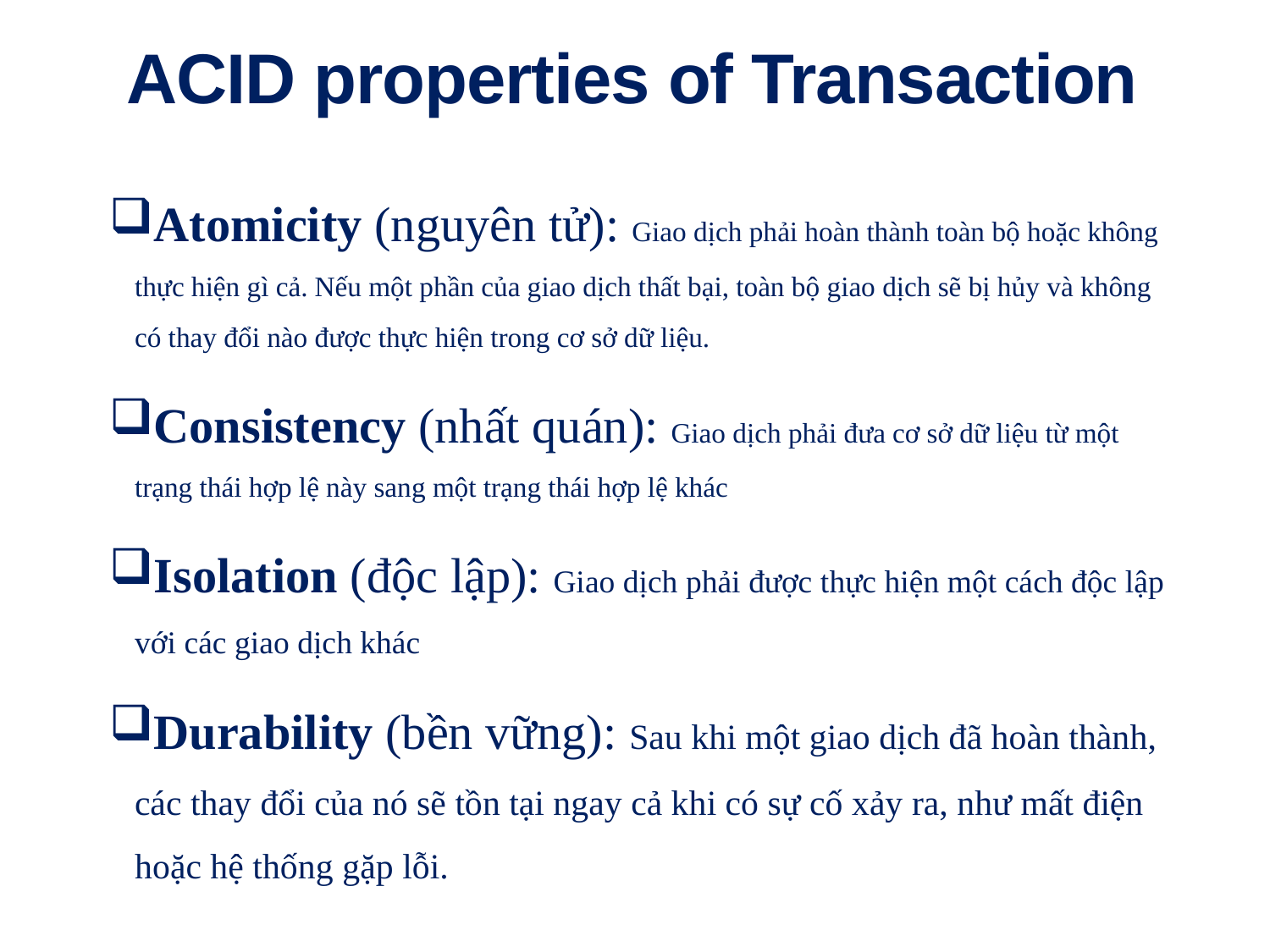

ACID properties of Transaction
# Atomicity (nguyên tử): Giao dịch phải hoàn thành toàn bộ hoặc không thực hiện gì cả. Nếu một phần của giao dịch thất bại, toàn bộ giao dịch sẽ bị hủy và không có thay đổi nào được thực hiện trong cơ sở dữ liệu.
Consistency (nhất quán): Giao dịch phải đưa cơ sở dữ liệu từ một trạng thái hợp lệ này sang một trạng thái hợp lệ khác
Isolation (độc lập): Giao dịch phải được thực hiện một cách độc lập với các giao dịch khác
Durability (bền vững): Sau khi một giao dịch đã hoàn thành, các thay đổi của nó sẽ tồn tại ngay cả khi có sự cố xảy ra, như mất điện hoặc hệ thống gặp lỗi.